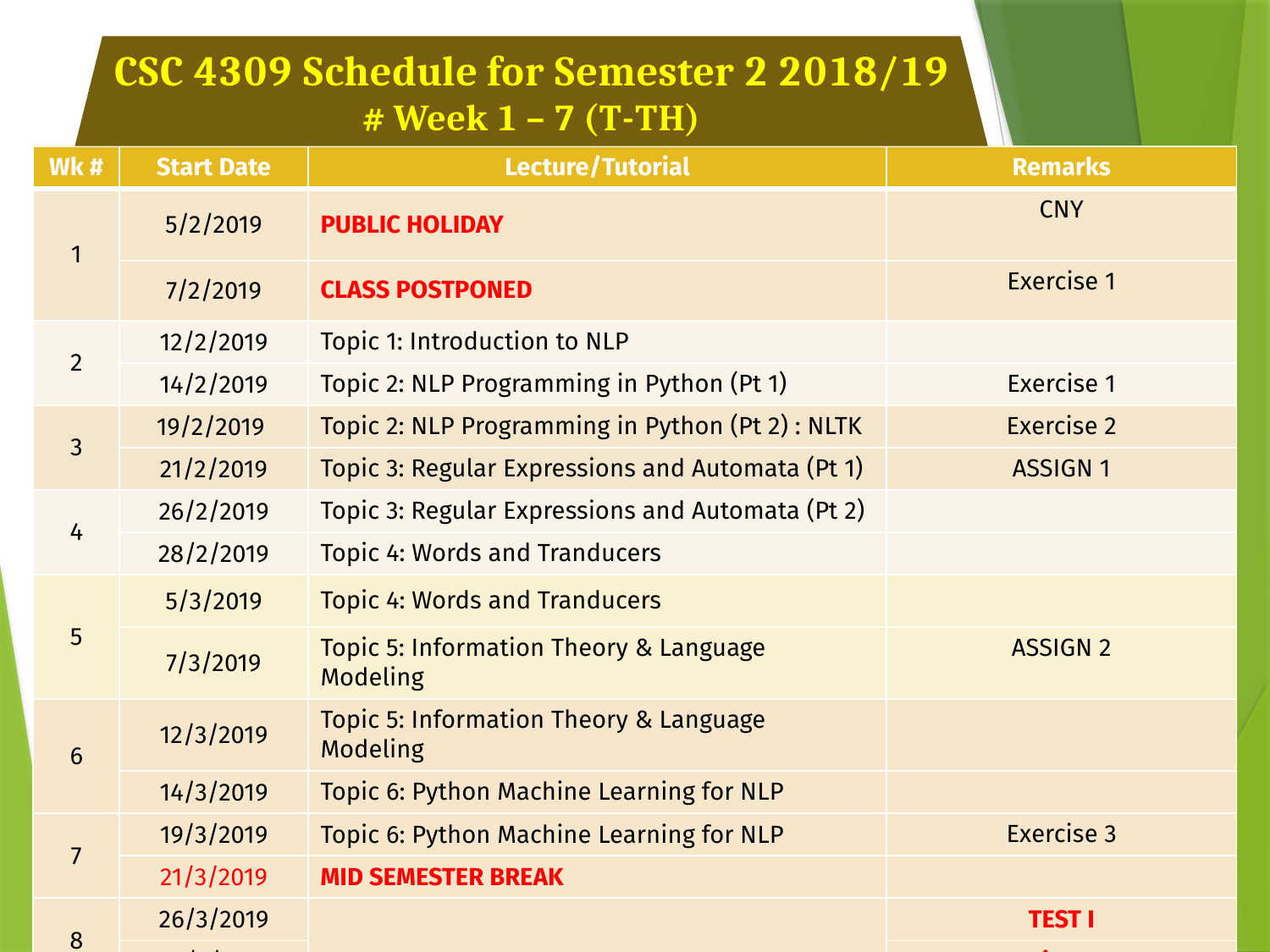

CSC 4309 Schedule for Semester 2 2018/19
# Week 1 – 7 (T-TH)
| Wk # | Start Date | Lecture/Tutorial | Remarks |
| --- | --- | --- | --- |
| 1 | 5/2/2019 | PUBLIC HOLIDAY | CNY |
|  | 7/2/2019 | CLASS POSTPONED | Exercise 1 |
| 2 | 12/2/2019 | Topic 1: Introduction to NLP |  |
|  | 14/2/2019 | Topic 2: NLP Programming in Python (Pt 1) | Exercise 1 |
| 3 | 19/2/2019 | Topic 2: NLP Programming in Python (Pt 2) : NLTK | Exercise 2 |
|  | 21/2/2019 | Topic 3: Regular Expressions and Automata (Pt 1) | ASSIGN 1 |
| 4 | 26/2/2019 | Topic 3: Regular Expressions and Automata (Pt 2) |  |
|  | 28/2/2019 | Topic 4: Words and Tranducers |  |
| 5 | 5/3/2019 | Topic 4: Words and Tranducers |  |
|  | 7/3/2019 | Topic 5: Information Theory & Language Modeling | ASSIGN 2 |
| 6 | 12/3/2019 | Topic 5: Information Theory & Language Modeling |  |
|  | 14/3/2019 | Topic 6: Python Machine Learning for NLP |  |
| 7 | 19/3/2019 | Topic 6: Python Machine Learning for NLP | Exercise 3 |
|  | 21/3/2019 | MID SEMESTER BREAK |  |
| 8 | 26/3/2019 |  | TEST I |
|  | 28/3/2019 |  | Topic 1 – 5 |